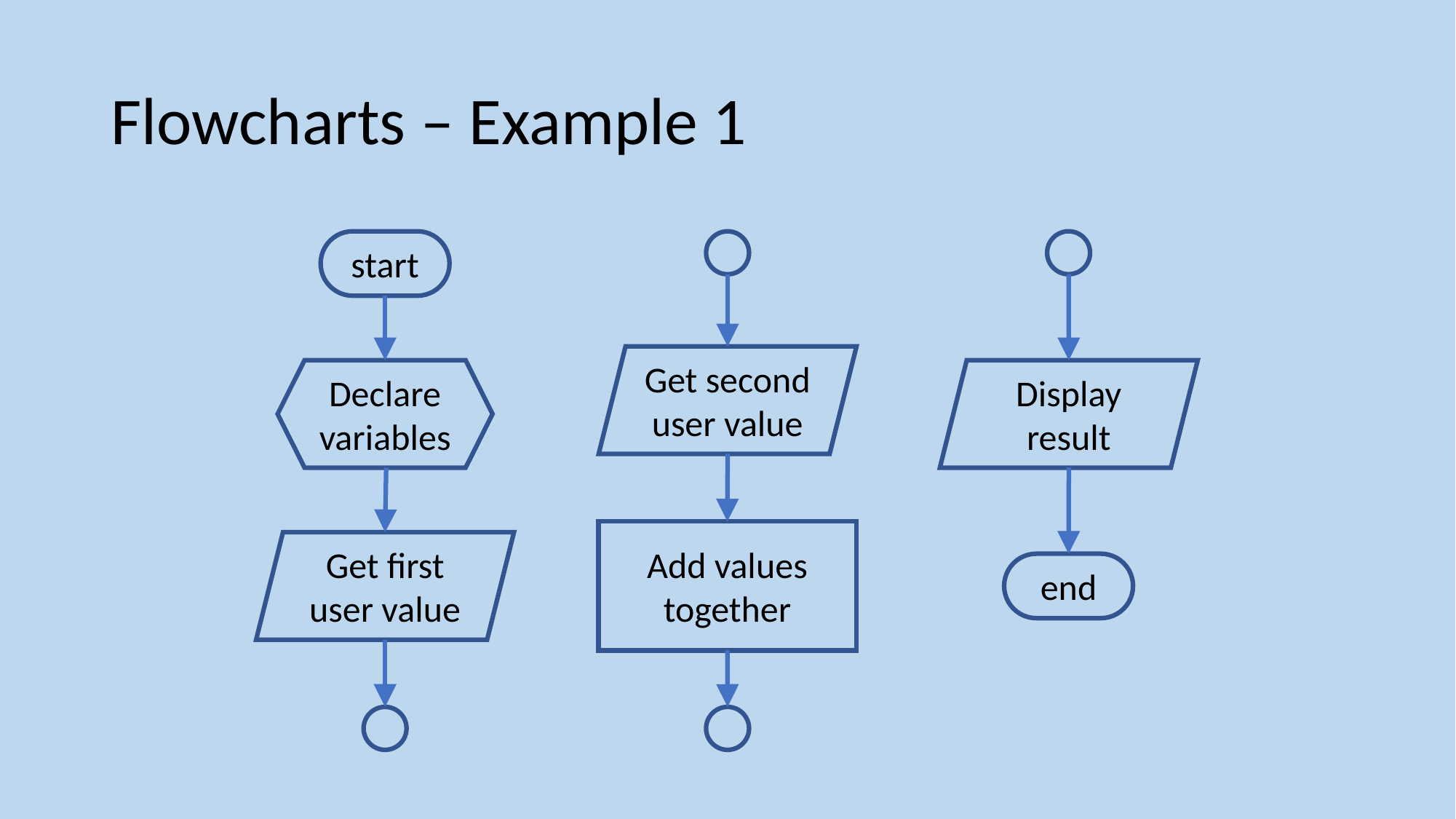

# Flowcharts – Example 1
start
Declare variables
Get first user value

Display result
end

Get second user value
Add values together